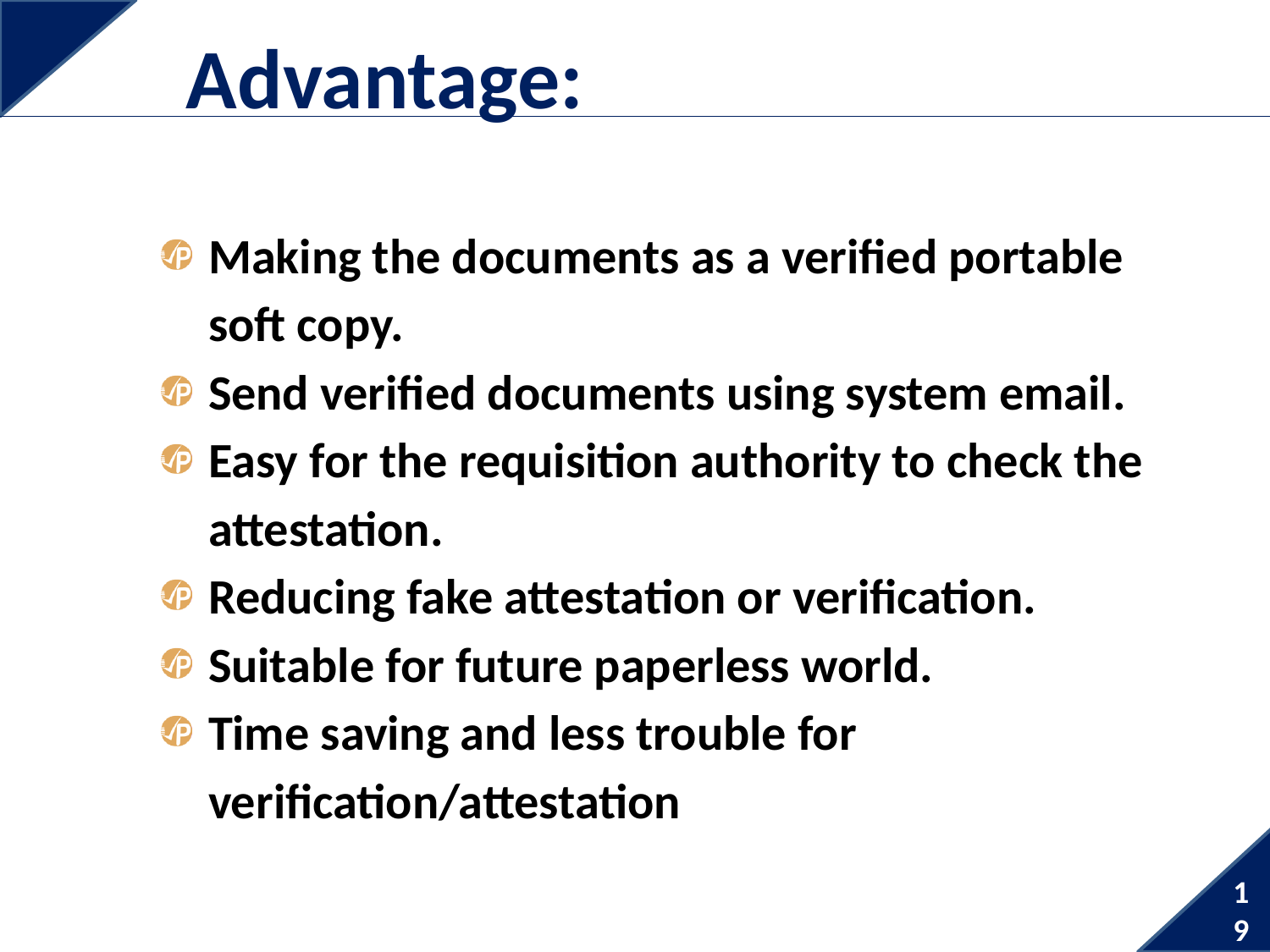

Advantage:

Making the documents as a verified portable soft copy.
Send verified documents using system email.
Easy for the requisition authority to check the attestation.
Reducing fake attestation or verification.
Suitable for future paperless world.
Time saving and less trouble for verification/attestation

19